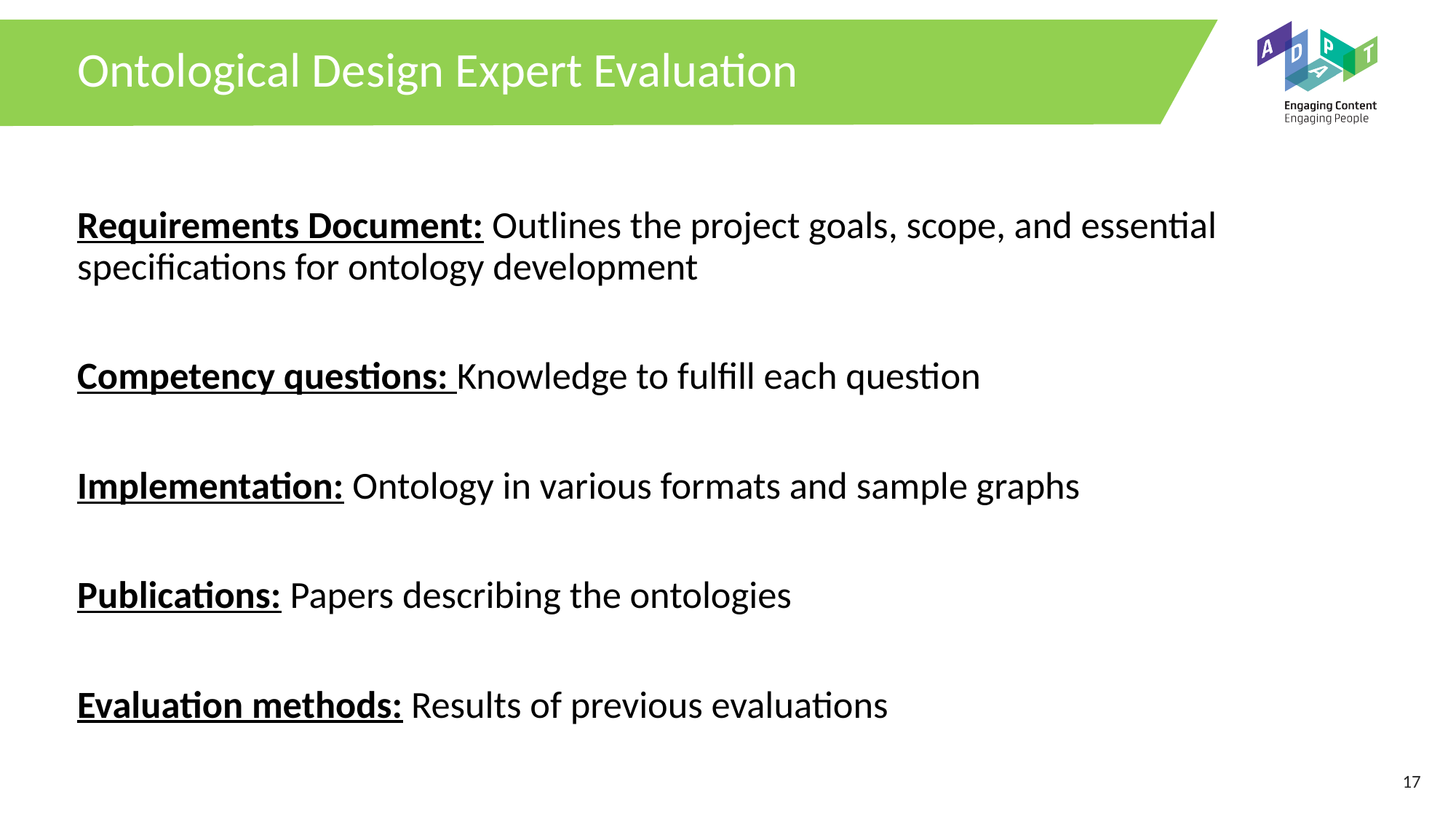

# Ontological Design Expert Evaluation
Requirements Document: Outlines the project goals, scope, and essential specifications for ontology development

Competency questions: Knowledge to fulfill each question

Implementation: Ontology in various formats and sample graphs

Publications: Papers describing the ontologies

Evaluation methods: Results of previous evaluations
17